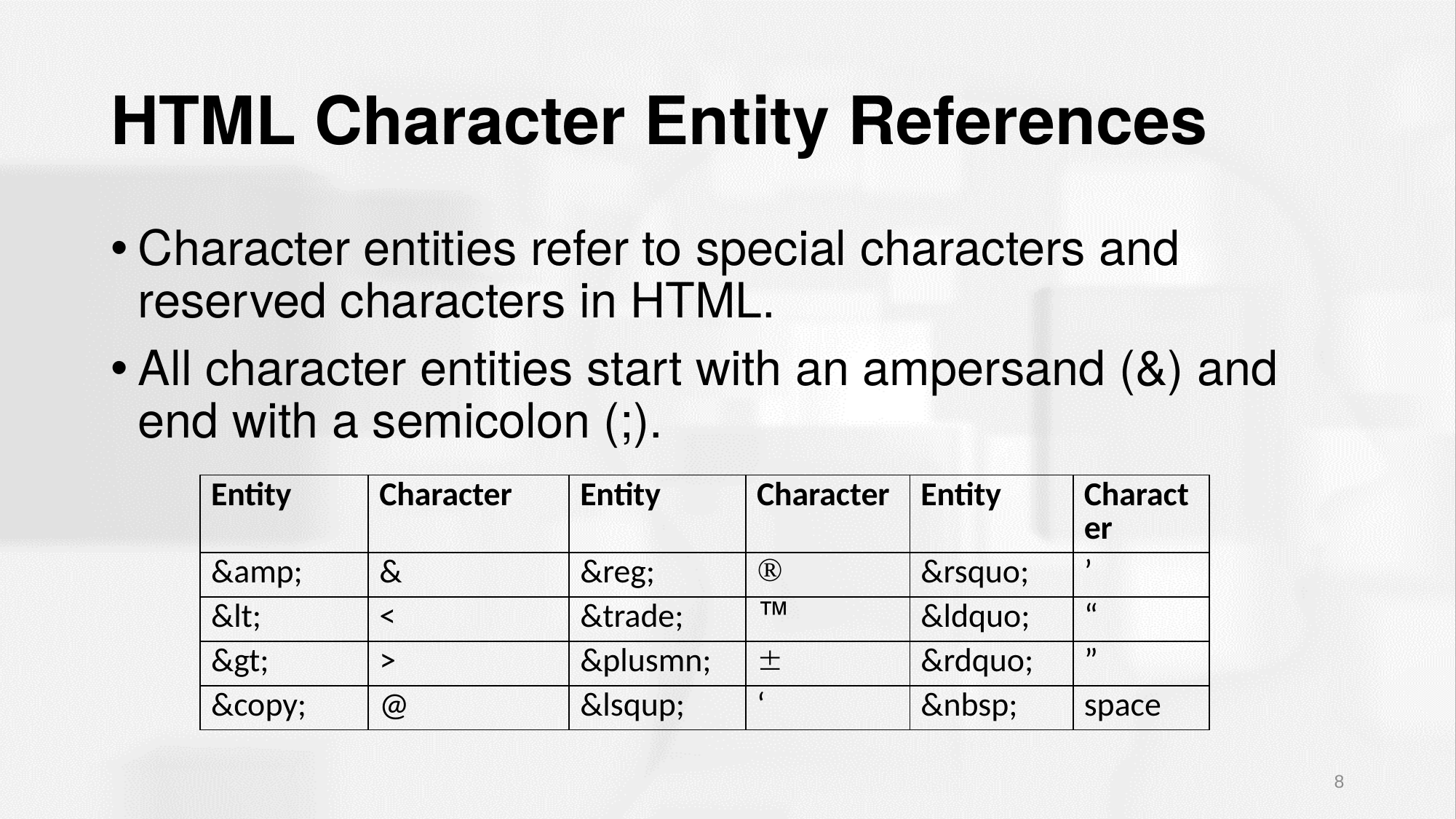

# HTML Character Entity References
Character entities refer to special characters and reserved characters in HTML.
All character entities start with an ampersand (&) and end with a semicolon (;).

| Entity | Character | Entity | Character | Entity | Character |
| --- | --- | --- | --- | --- | --- |
| &amp; | & | &reg; | ® | &rsquo; | ’ |
| &lt; | < | &trade; | ™ | &ldquo; | “ |
| &gt; | > | &plusmn; | ± | &rdquo; | ” |
| &copy; | @ | &lsqup; | ‘ | &nbsp; | space |
8